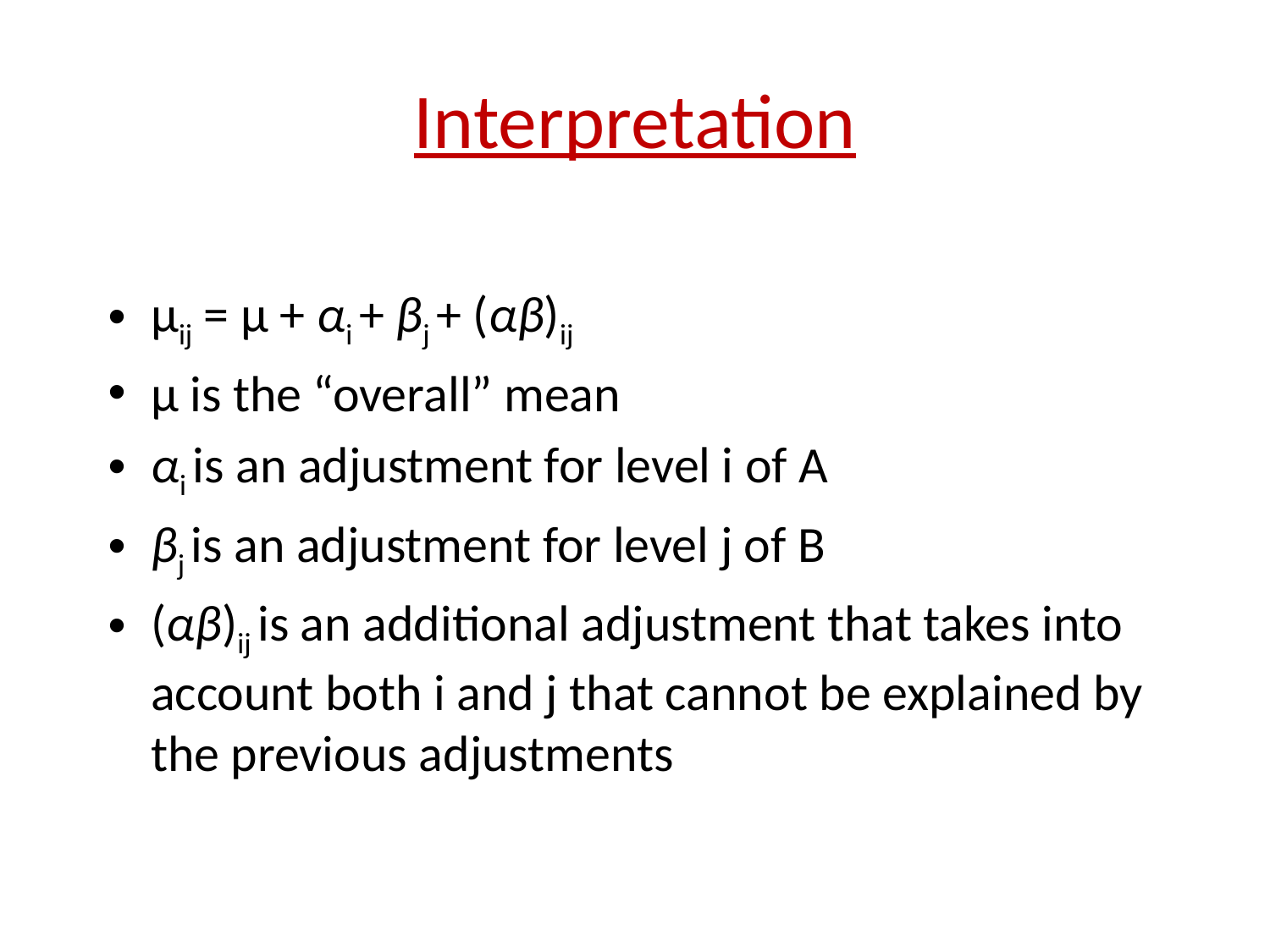

# Interpretation
μij = μ + αi + βj + (αβ)ij
μ is the “overall” mean
αi is an adjustment for level i of A
βj is an adjustment for level j of B
(αβ)ij is an additional adjustment that takes into account both i and j that cannot be explained by the previous adjustments